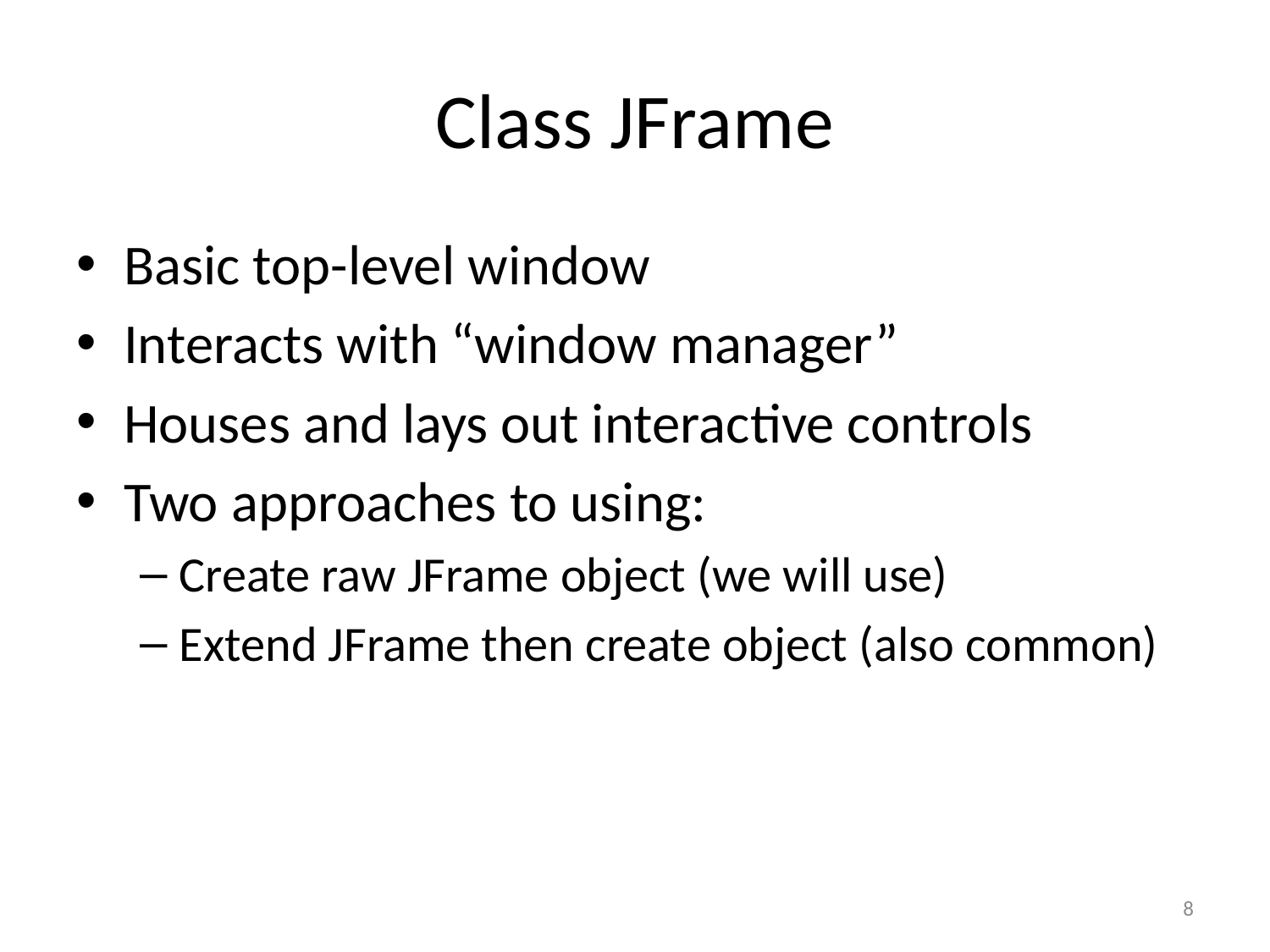

# Class JFrame
Basic top-level window
Interacts with “window manager”
Houses and lays out interactive controls
Two approaches to using:
Create raw JFrame object (we will use)
Extend JFrame then create object (also common)
8